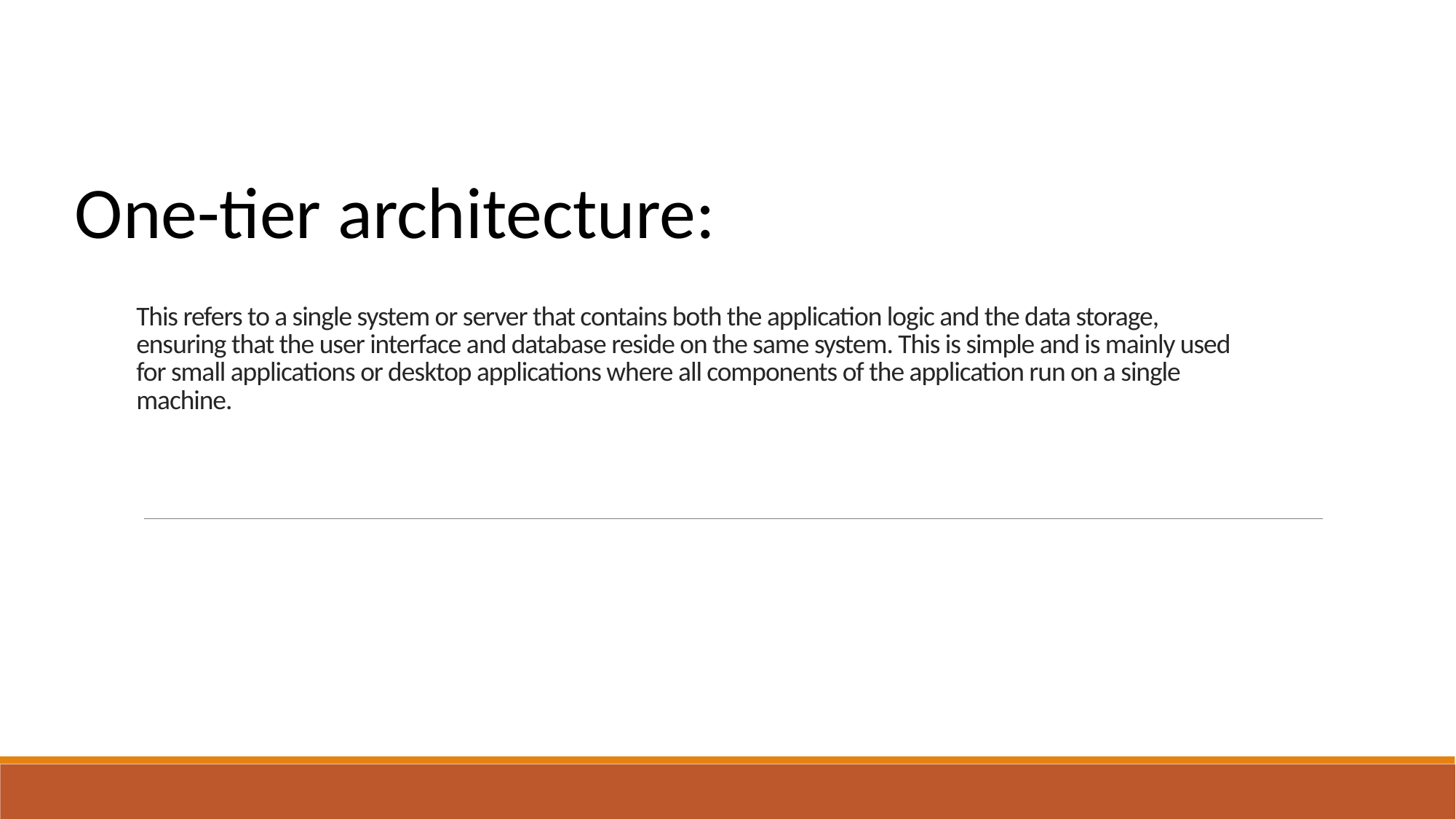

One-tier architecture:
# This refers to a single system or server that contains both the application logic and the data storage, ensuring that the user interface and database reside on the same system. This is simple and is mainly used for small applications or desktop applications where all components of the application run on a single machine.